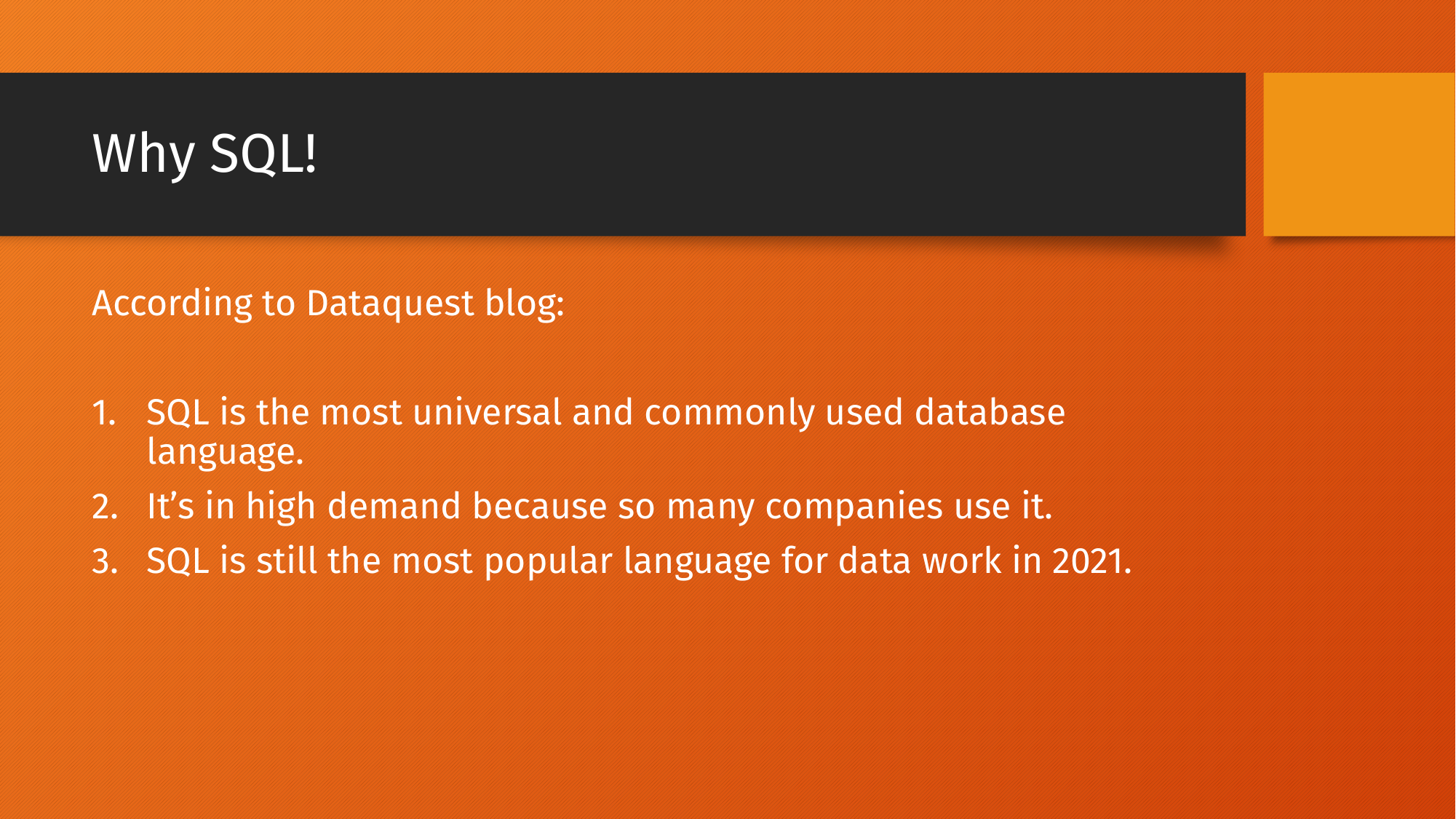

# Why SQL!
According to Dataquest blog:

SQL is the most universal and commonly used database language.
It’s in high demand because so many companies use it.
SQL is still the most popular language for data work in 2021.